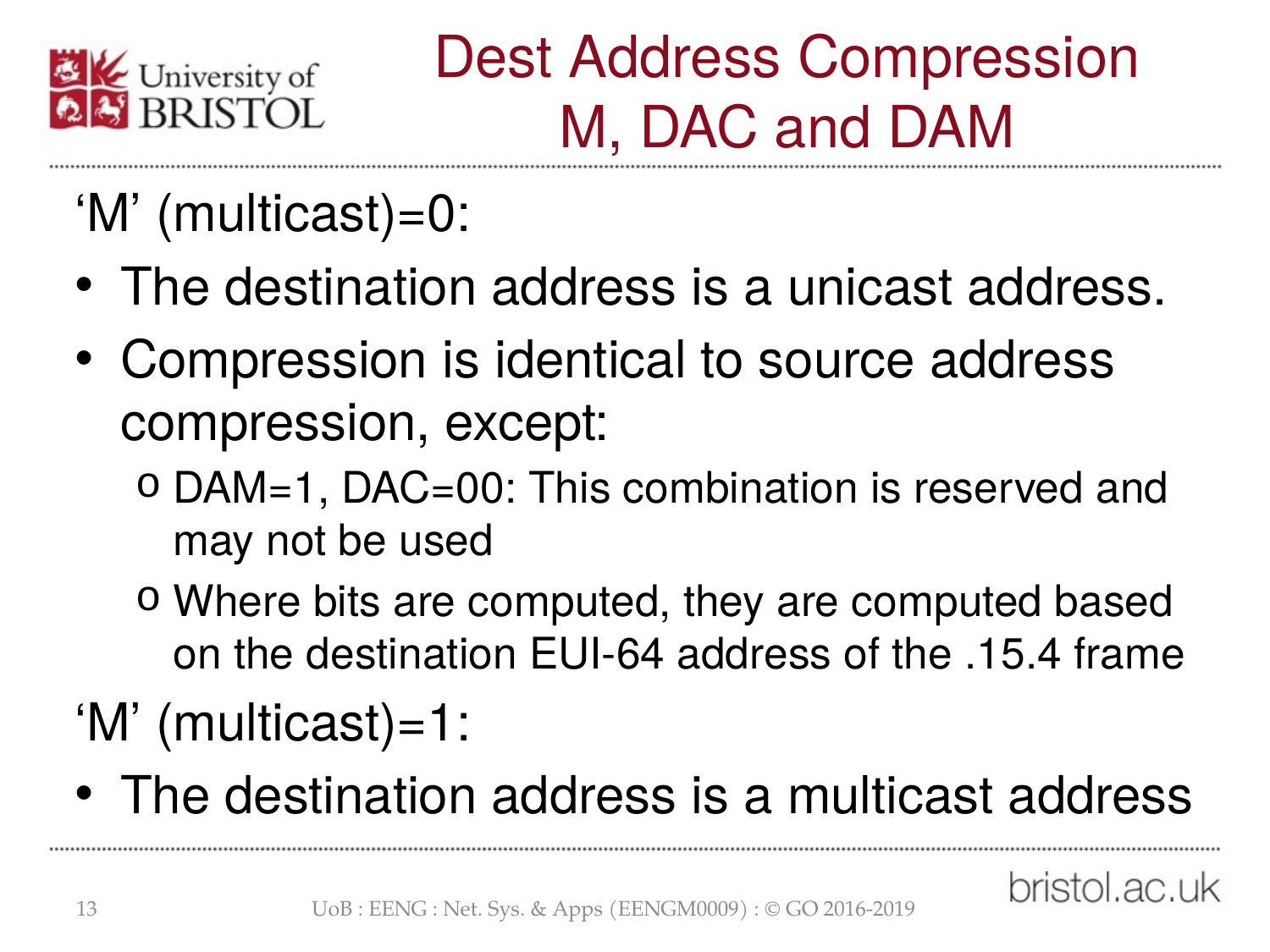

# Dest Address Compression M, DAC and DAM
‘M’ (multicast)=0:
The destination address is a unicast address.
Compression is identical to source address compression, except:
DAM=1, DAC=00: This combination is reserved and may not be used
Where bits are computed, they are computed based on the destination EUI-64 address of the .15.4 frame
‘M’ (multicast)=1:
The destination address is a multicast address

13
UoB : EENG : Net. Sys. & Apps (EENGM0009) : © GO 2016-2019